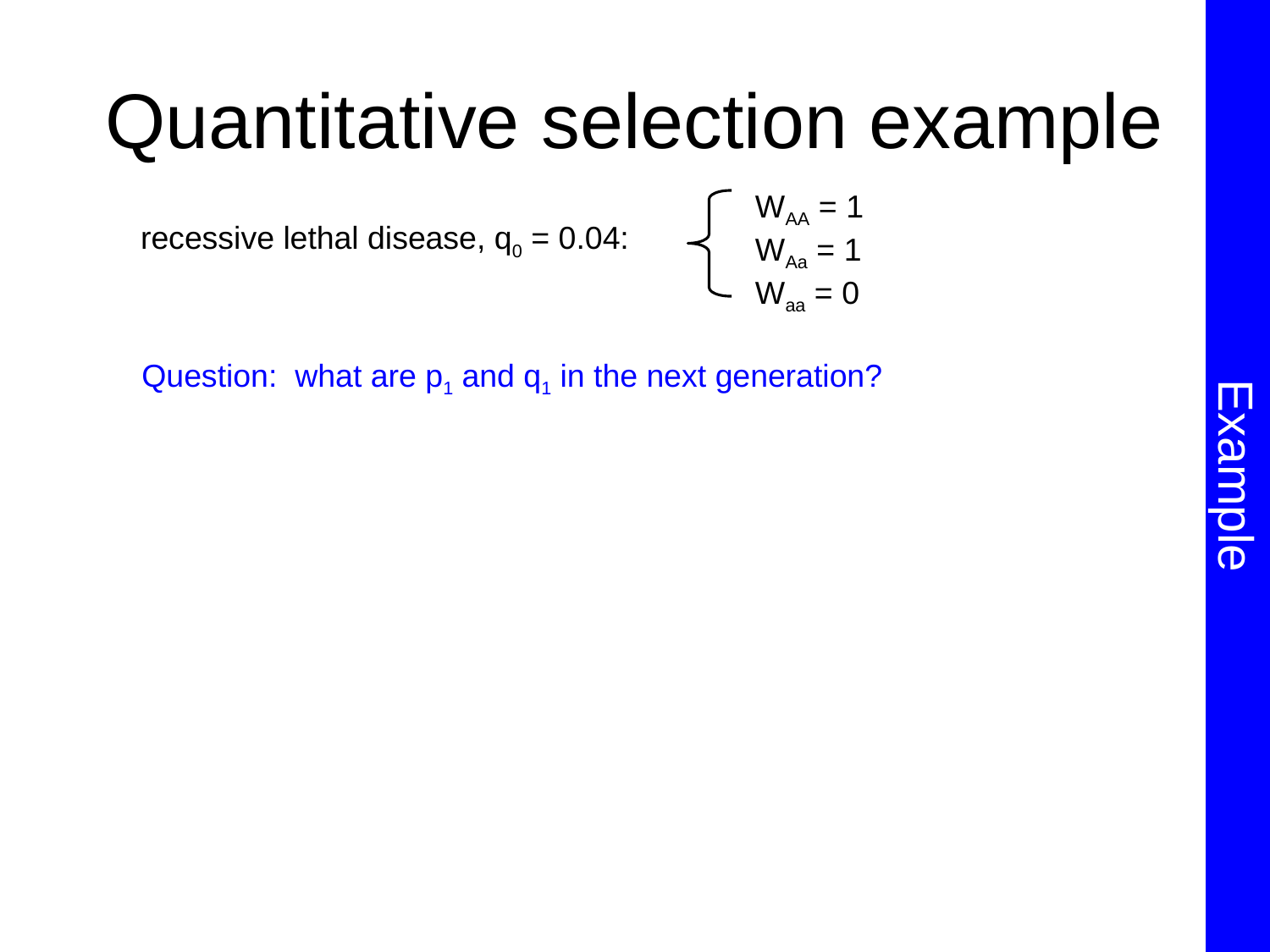

Example
# Quantitative selection example
WAA = 1
WAa = 1
Waa = 0

recessive lethal disease, q0 = 0.04:
Question:  what are p1 and q1 in the next generation?